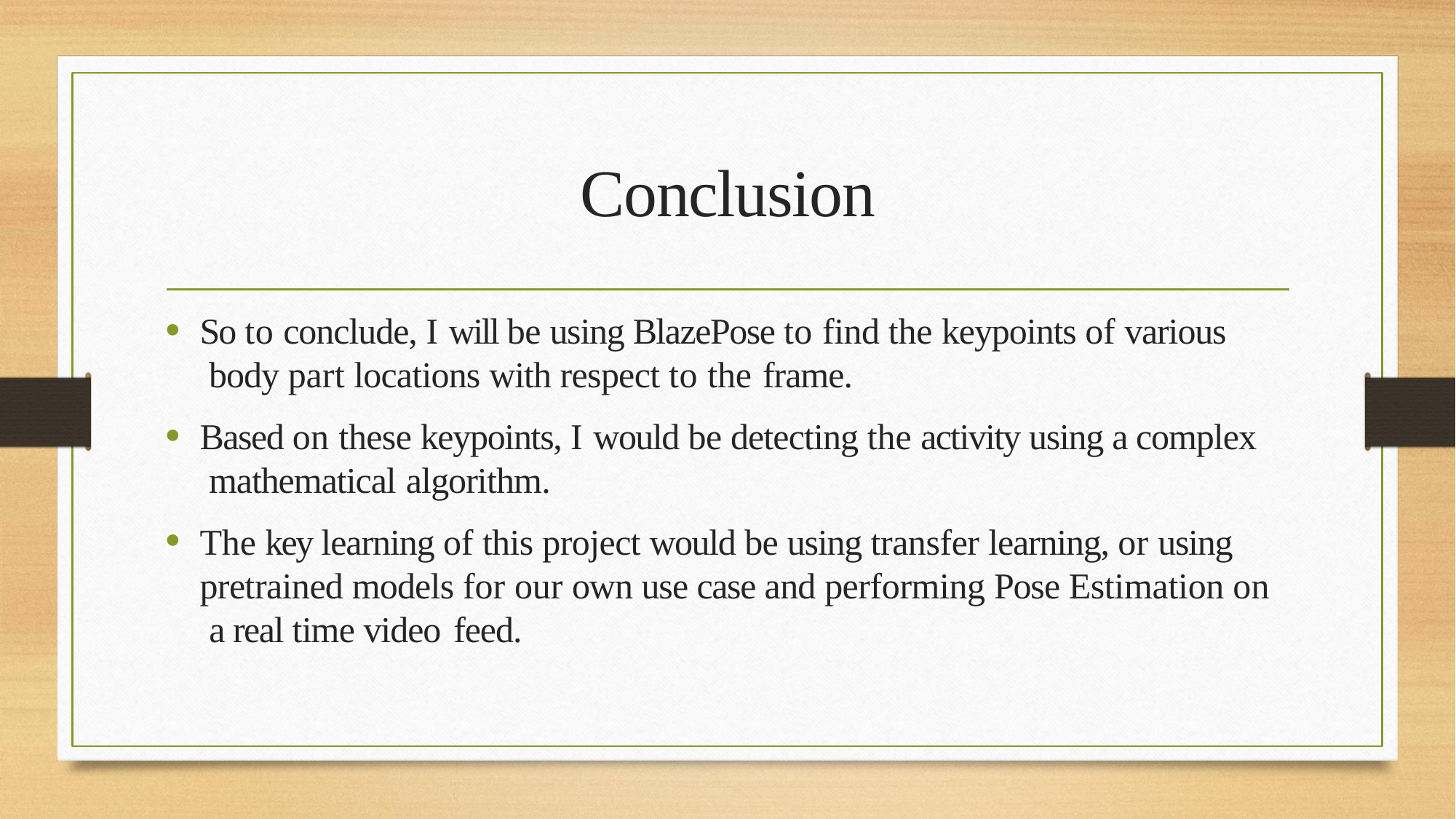

# Conclusion
So to conclude, I will be using BlazePose to find the keypoints of various  body part locations with respect to the frame.
Based on these keypoints, I would be detecting the activity using a complex  mathematical algorithm.
The key learning of this project would be using transfer learning, or using  pretrained models for our own use case and performing Pose Estimation on  a real time video feed.